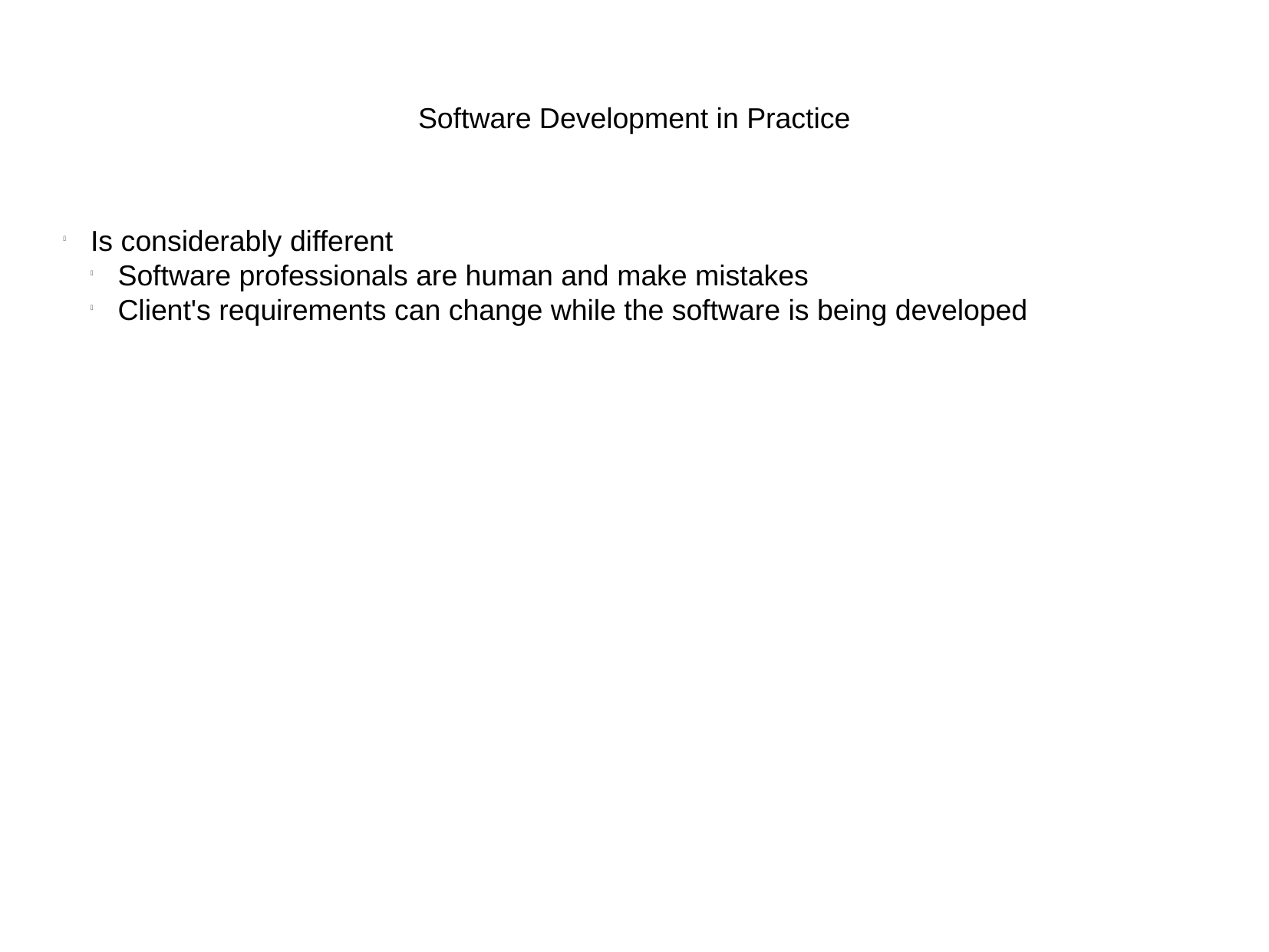

Software Development in Practice
Is considerably different
Software professionals are human and make mistakes
Client's requirements can change while the software is being developed